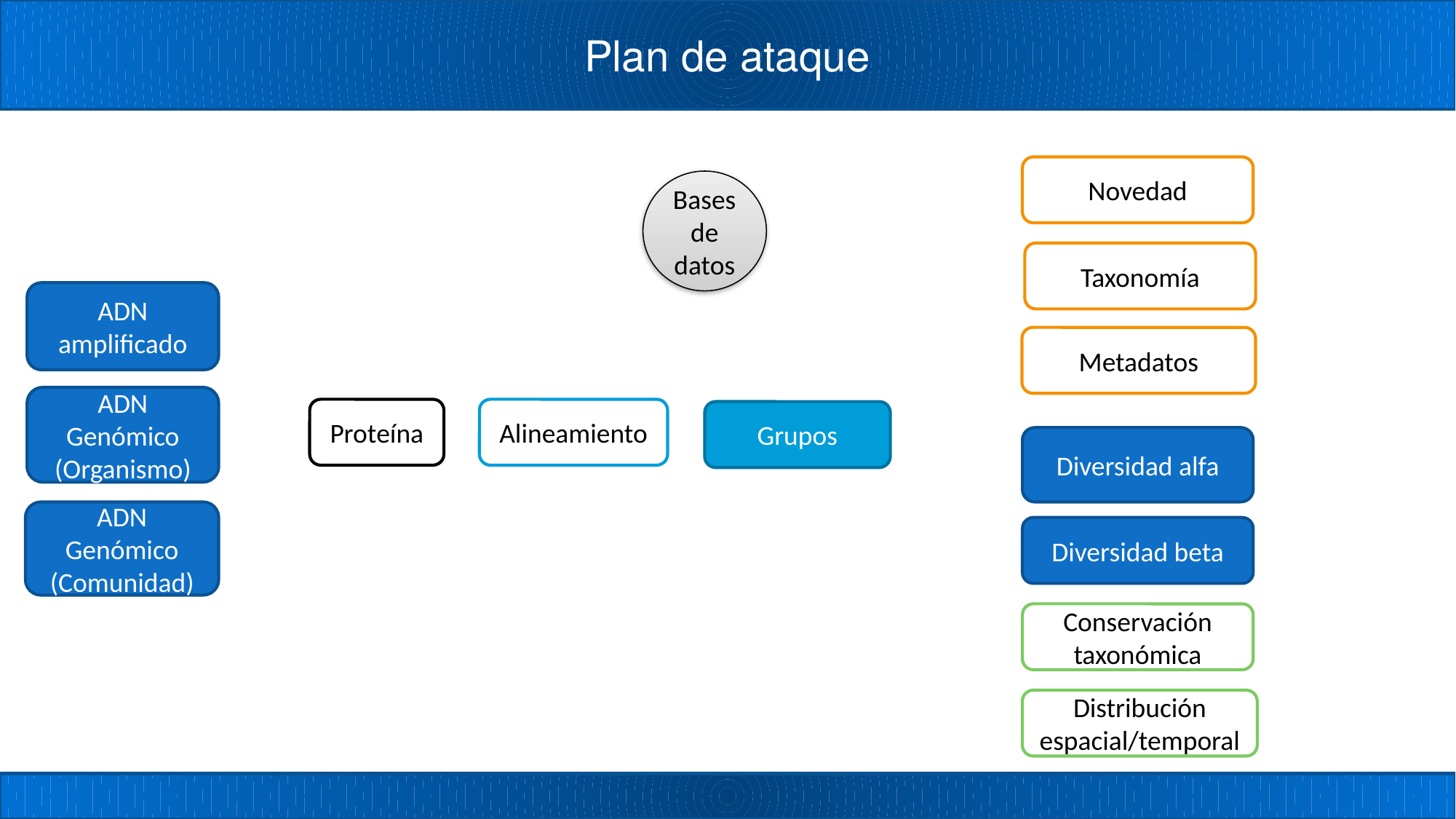

# Plan de ataque
Novedad
Bases de datos
Taxonomía
ADN
amplificado
Metadatos
ADN
Genómico
(Organismo)
Proteína
Alineamiento
Grupos
Diversidad alfa
ADN
Genómico (Comunidad)
Diversidad beta
Conservación taxonómica
Distribución espacial/temporal